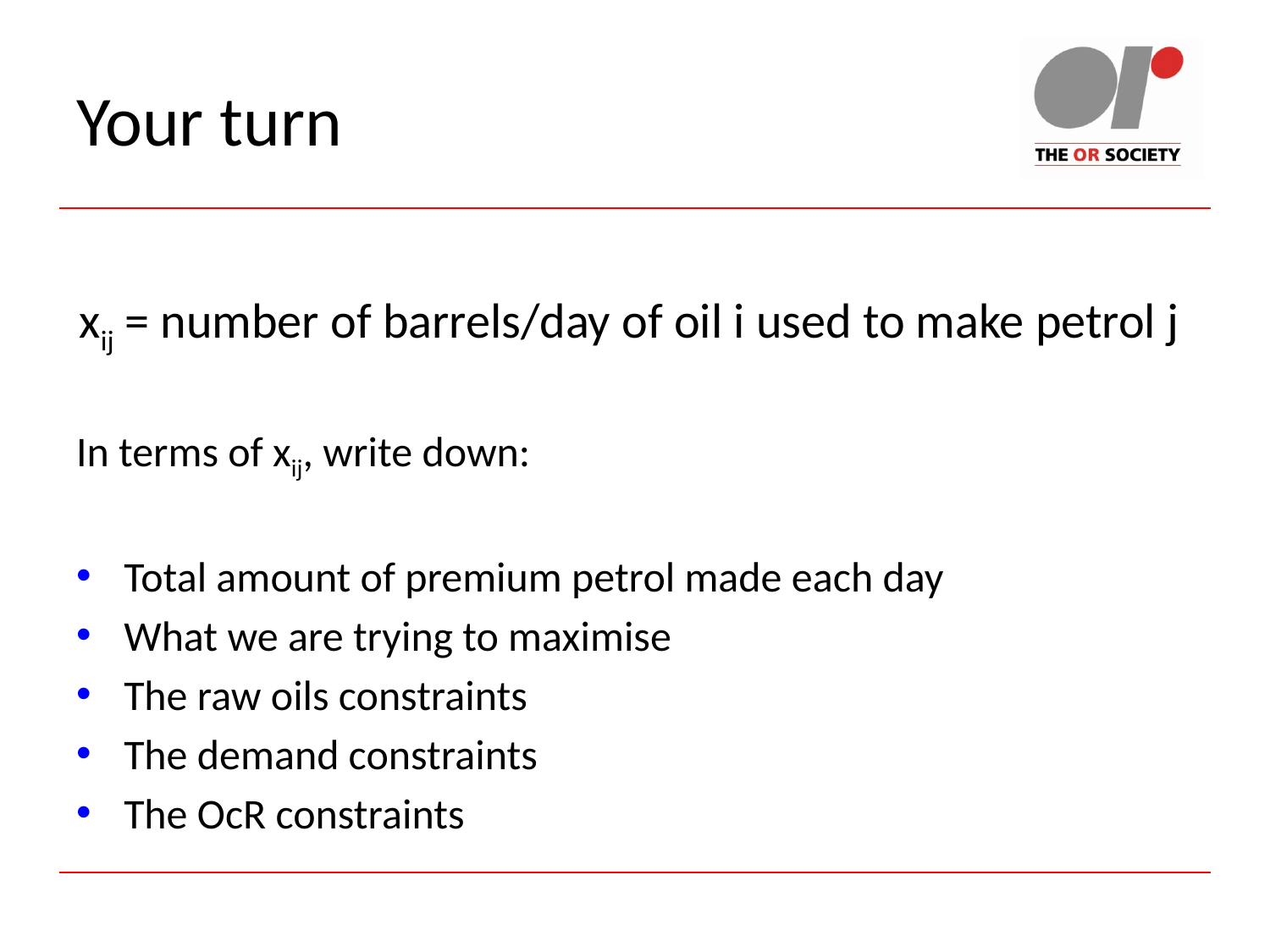

# Your turn

xij = number of barrels/day of oil i used to make petrol j

In terms of xij, write down:

Total amount of premium petrol made each day
What we are trying to maximise
The raw oils constraints
The demand constraints
The OcR constraints